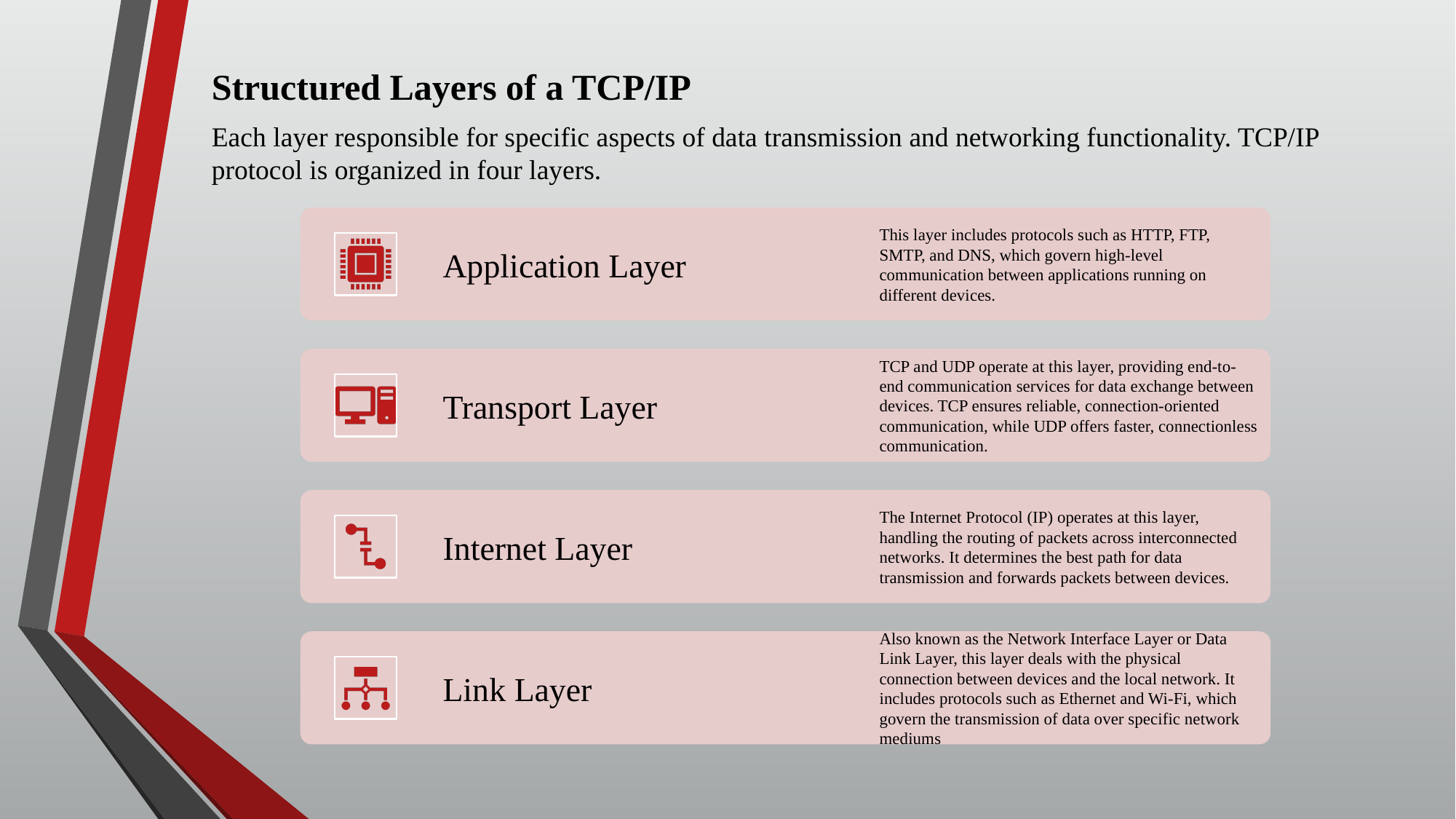

Structured Layers of a TCP/IP
Each layer responsible for specific aspects of data transmission and networking functionality. TCP/IP protocol is organized in four layers.
Application Layer
This layer includes protocols such as HTTP, FTP, SMTP, and DNS, which govern high-level communication between applications running on different devices.
Transport Layer
TCP and UDP operate at this layer, providing end-to-end communication services for data exchange between devices. TCP ensures reliable, connection-oriented communication, while UDP offers faster, connectionless communication.
Internet Layer
The Internet Protocol (IP) operates at this layer, handling the routing of packets across interconnected networks. It determines the best path for data transmission and forwards packets between devices.
Link Layer
Also known as the Network Interface Layer or Data Link Layer, this layer deals with the physical connection between devices and the local network. It includes protocols such as Ethernet and Wi-Fi, which govern the transmission of data over specific network mediums